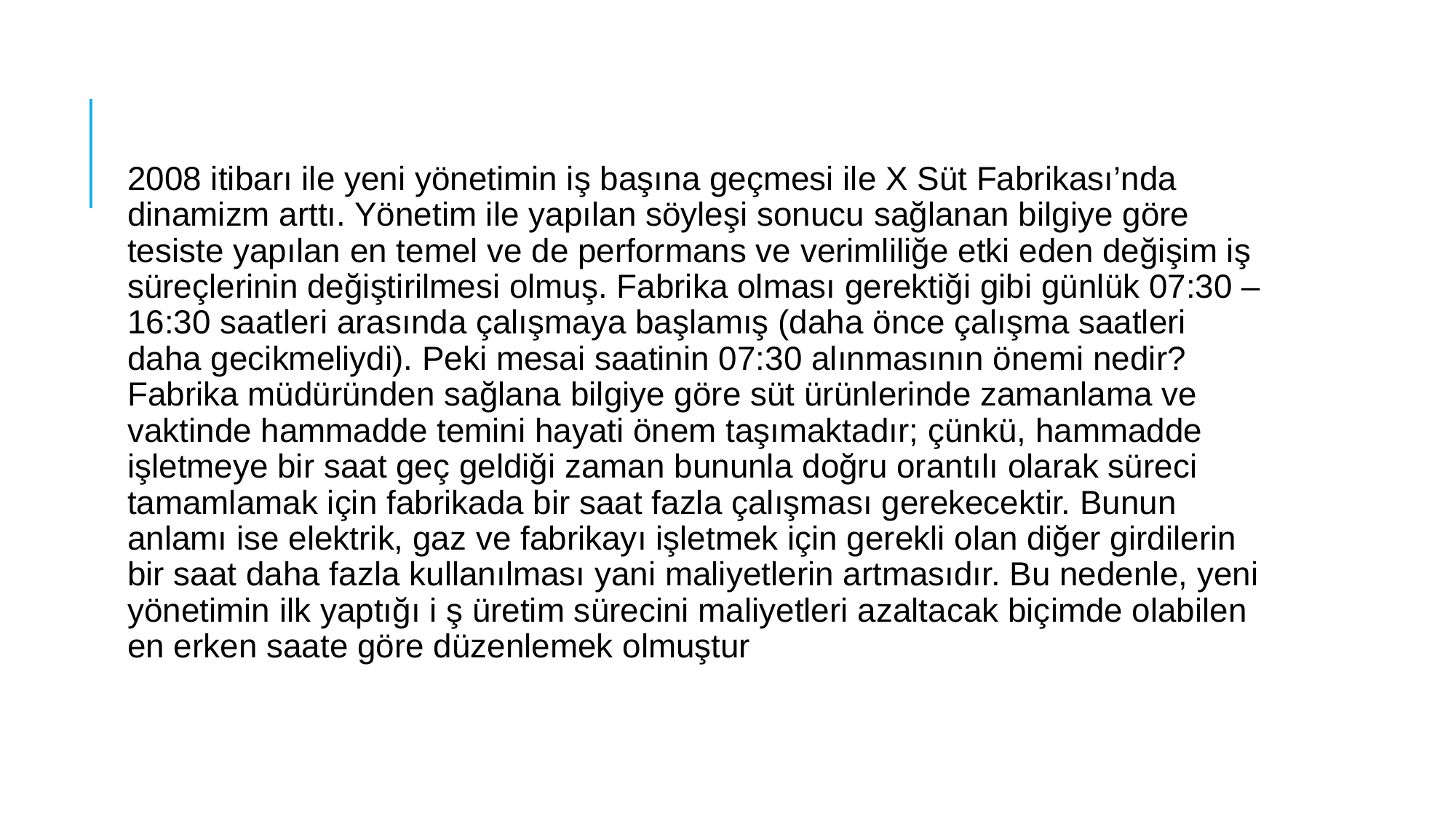

2008 itibarı ile yeni yönetimin iş başına geçmesi ile X Süt Fabrikası’nda dinamizm arttı. Yönetim ile yapılan söyleşi sonucu sağlanan bilgiye göre tesiste yapılan en temel ve de performans ve verimliliğe etki eden değişim iş süreçlerinin değiştirilmesi olmuş. Fabrika olması gerektiği gibi günlük 07:30 – 16:30 saatleri arasında çalışmaya başlamış (daha önce çalışma saatleri daha gecikmeliydi). Peki mesai saatinin 07:30 alınmasının önemi nedir? Fabrika müdüründen sağlana bilgiye göre süt ürünlerinde zamanlama ve vaktinde hammadde temini hayati önem taşımaktadır; çünkü, hammadde işletmeye bir saat geç geldiği zaman bununla doğru orantılı olarak süreci tamamlamak için fabrikada bir saat fazla çalışması gerekecektir. Bunun anlamı ise elektrik, gaz ve fabrikayı işletmek için gerekli olan diğer girdilerin bir saat daha fazla kullanılması yani maliyetlerin artmasıdır. Bu nedenle, yeni yönetimin ilk yaptığı i ş üretim sürecini maliyetleri azaltacak biçimde olabilen en erken saate göre düzenlemek olmuştur